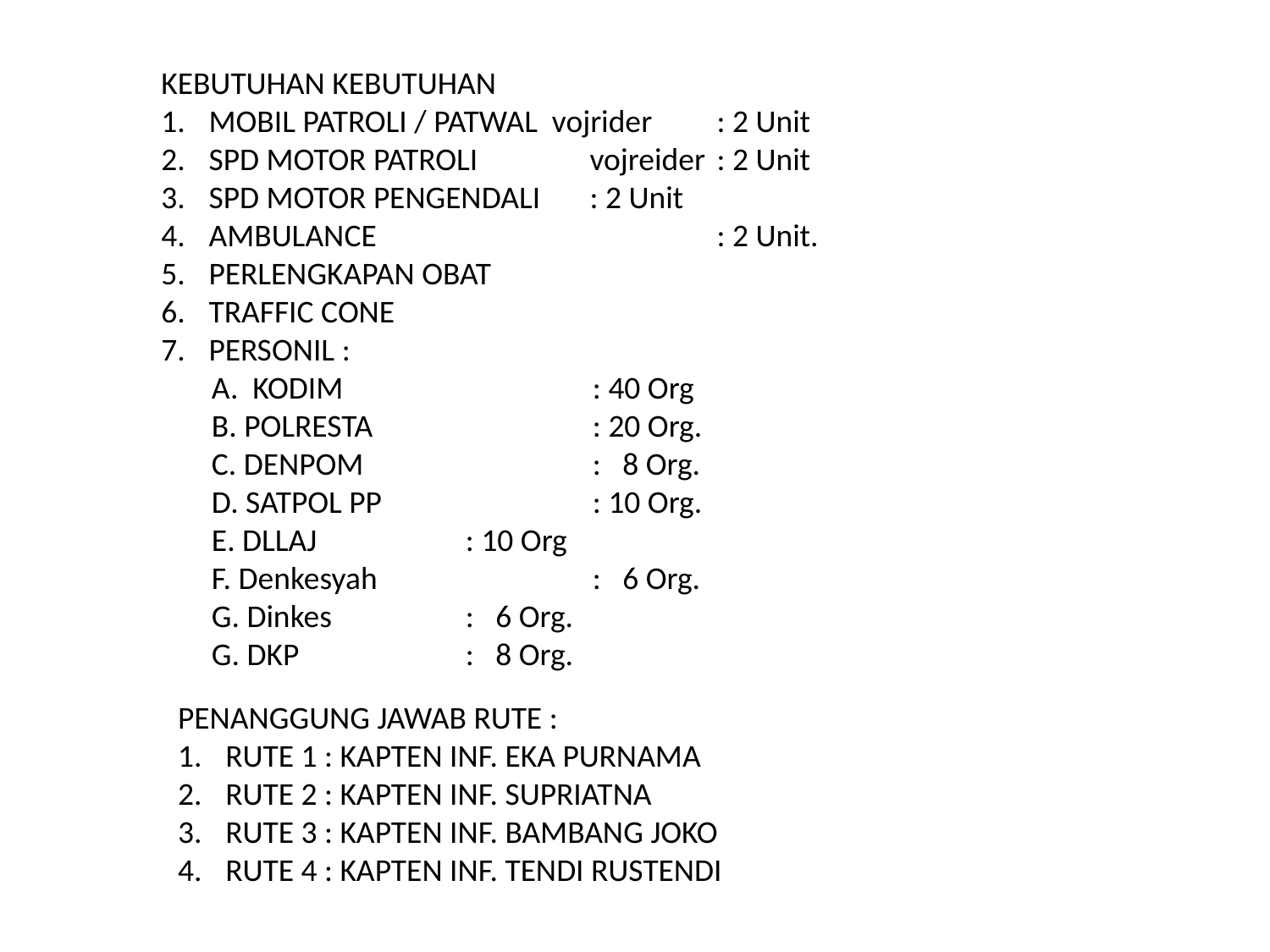

KEBUTUHAN KEBUTUHAN
MOBIL PATROLI / PATWAL  vojrider	: 2 Unit
SPD MOTOR PATROLI 	vojreider	: 2 Unit
SPD MOTOR PENGENDALI 	: 2 Unit
AMBULANCE			: 2 Unit.
PERLENGKAPAN OBAT
TRAFFIC CONE
PERSONIL :
A.  KODIM		: 40 Org
B. POLRESTA		: 20 Org.
C. DENPOM		:   8 Org.
D. SATPOL PP		: 10 Org.
E. DLLAJ		: 10 Org
F. Denkesyah		:   6 Org.
G. Dinkes		:   6 Org.
G. DKP		:   8 Org.

PENANGGUNG JAWAB RUTE :
RUTE 1 : KAPTEN INF. EKA PURNAMA
RUTE 2 : KAPTEN INF. SUPRIATNA
RUTE 3 : KAPTEN INF. BAMBANG JOKO
RUTE 4 : KAPTEN INF. TENDI RUSTENDI